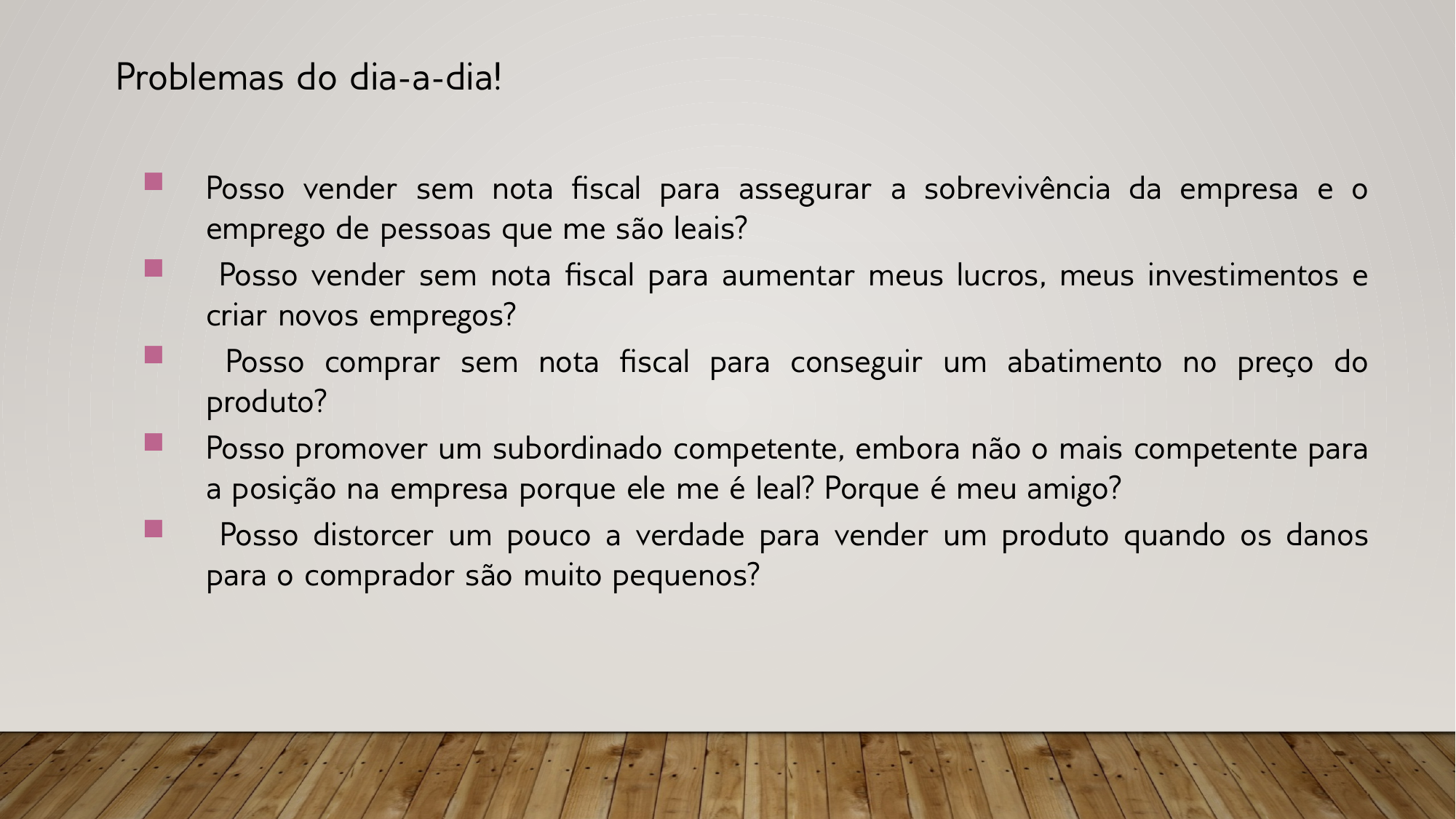

Problemas do dia-a-dia!
Posso vender sem nota fiscal para assegurar a sobrevivência da empresa e o emprego de pessoas que me são leais?
 Posso vender sem nota fiscal para aumentar meus lucros, meus investimentos e criar novos empregos?
 Posso comprar sem nota fiscal para conseguir um abatimento no preço do produto?
Posso promover um subordinado competente, embora não o mais competente para a posição na empresa porque ele me é leal? Porque é meu amigo?
 Posso distorcer um pouco a verdade para vender um produto quando os danos para o comprador são muito pequenos?